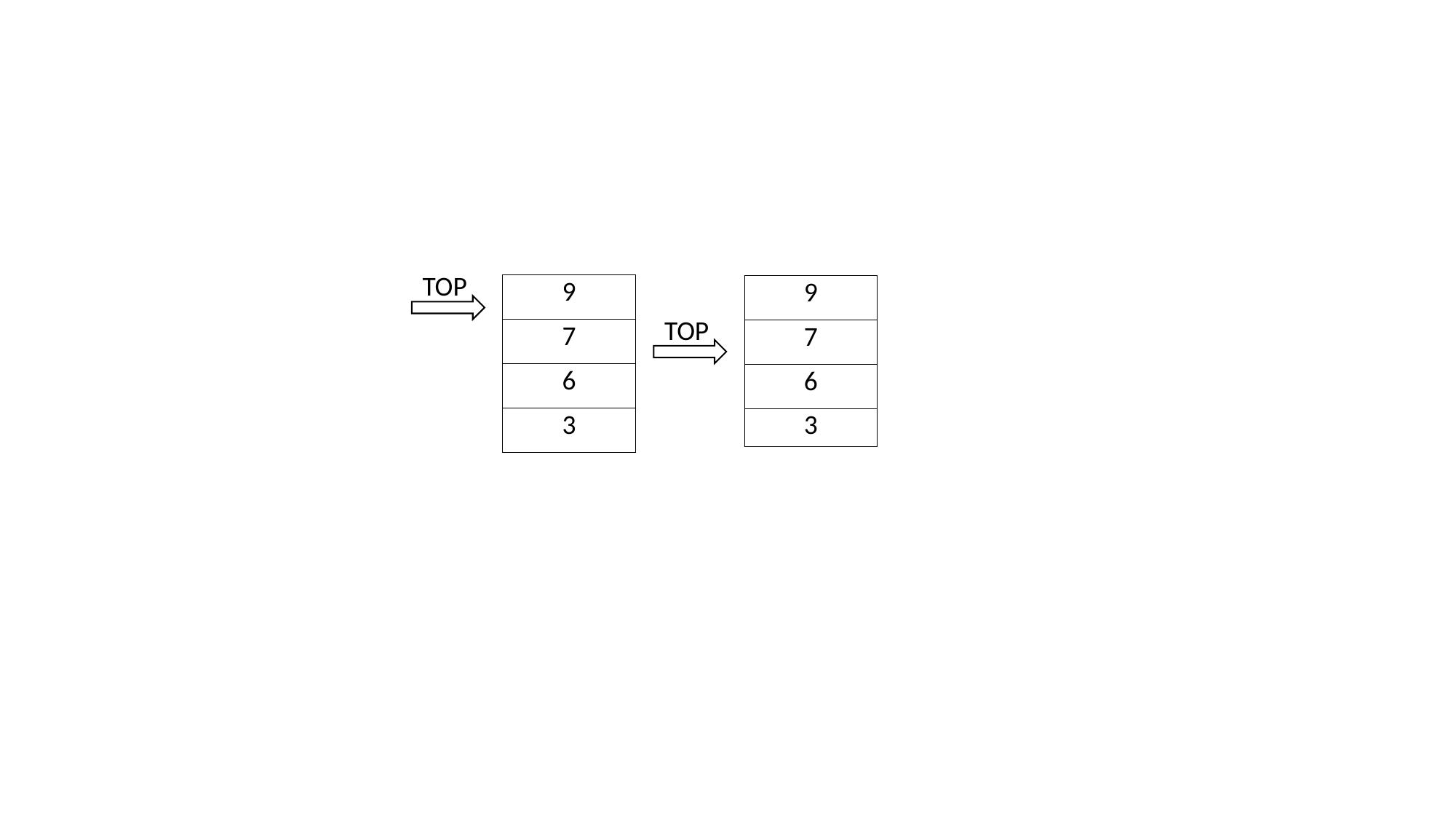

TOP
| 9 |
| --- |
| 7 |
| 6 |
| 3 |
| 9 |
| --- |
| 7 |
| 6 |
| 3 |

TOP